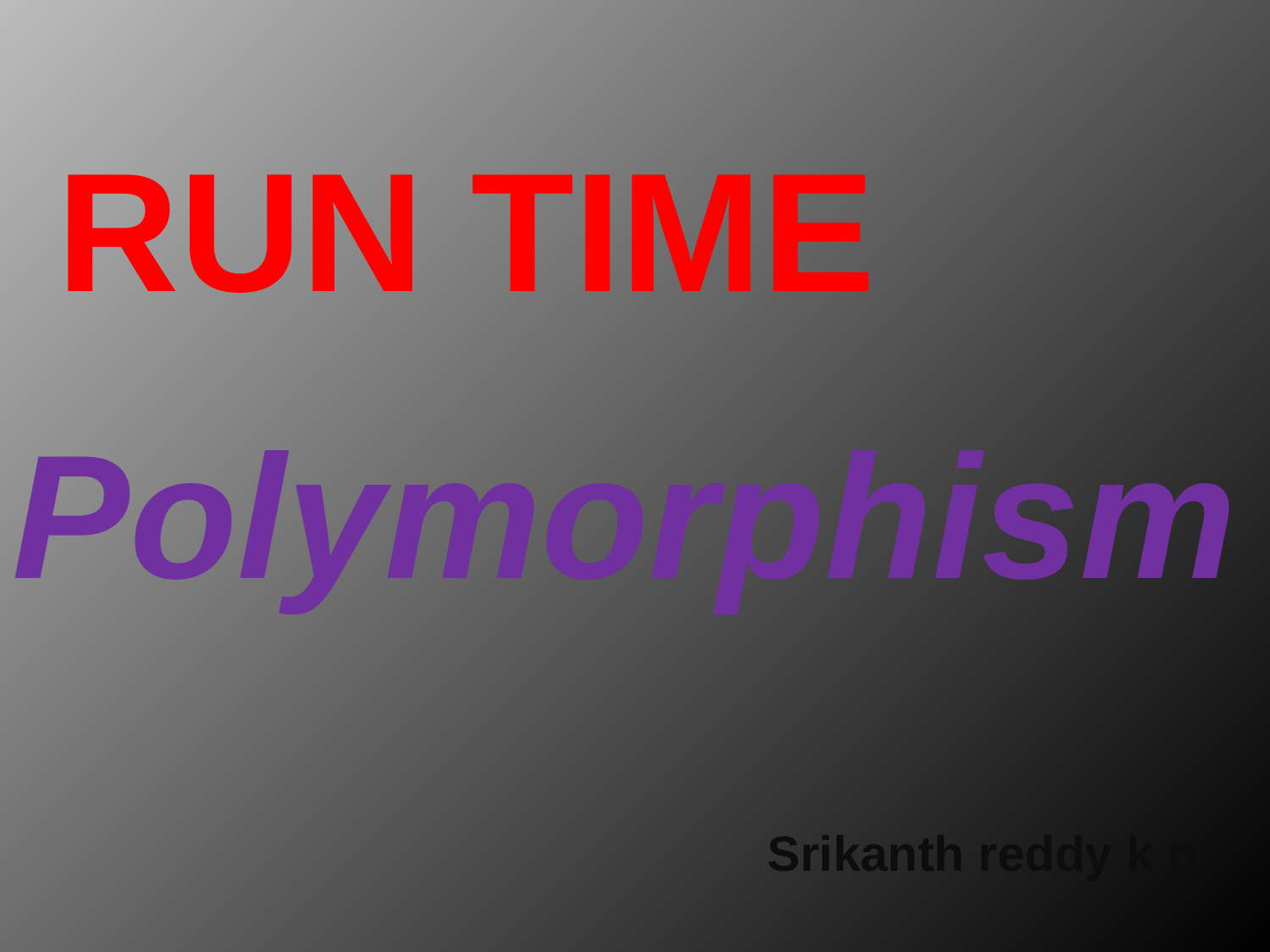

RUN TIME
Polymorphism
Srikanth reddy k n